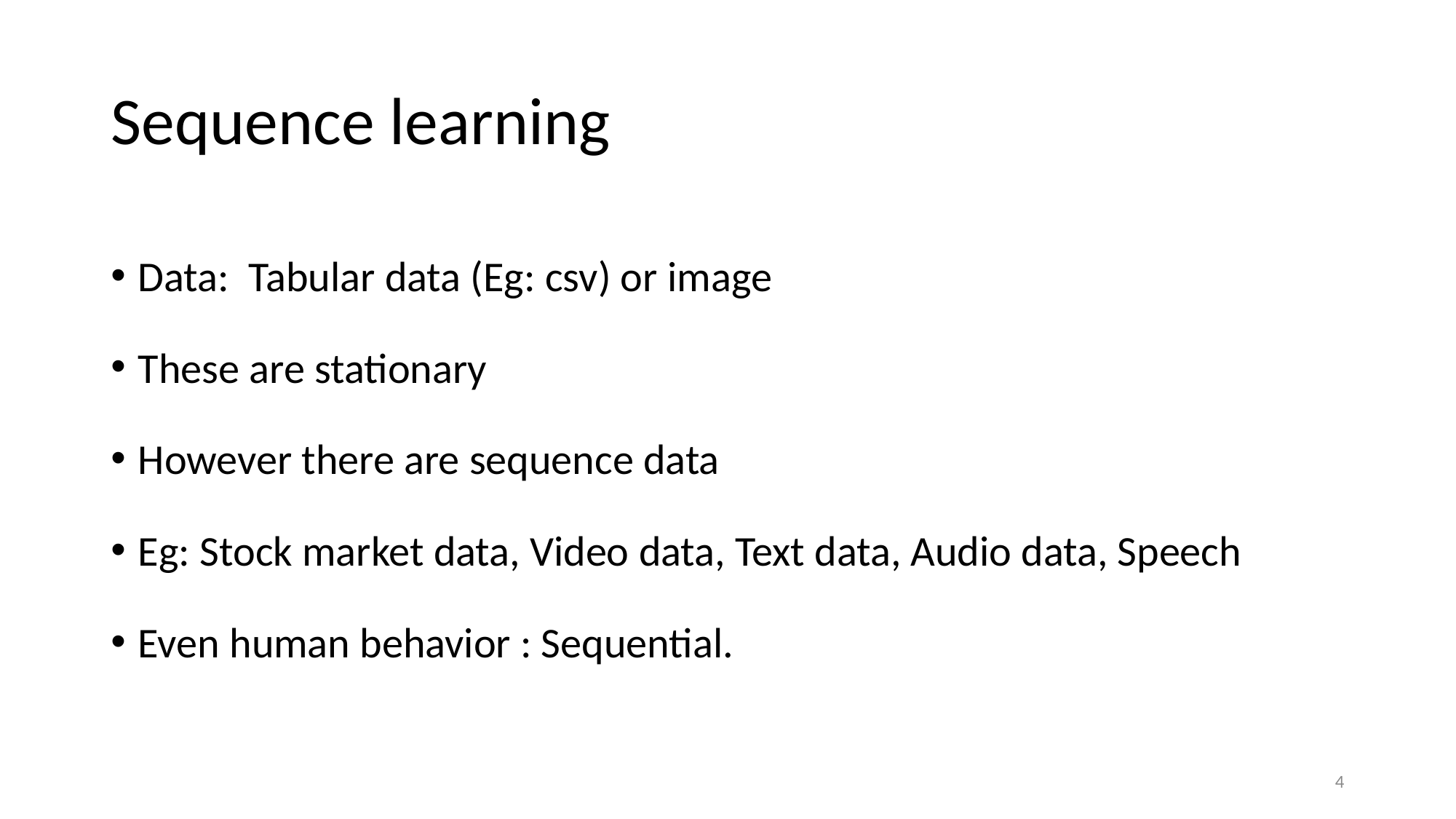

# Sequence learning
Data:  Tabular data (Eg: csv) or image
These are stationary
However there are sequence data
Eg: Stock market data, Video data, Text data, Audio data, Speech
Even human behavior : Sequential.

4